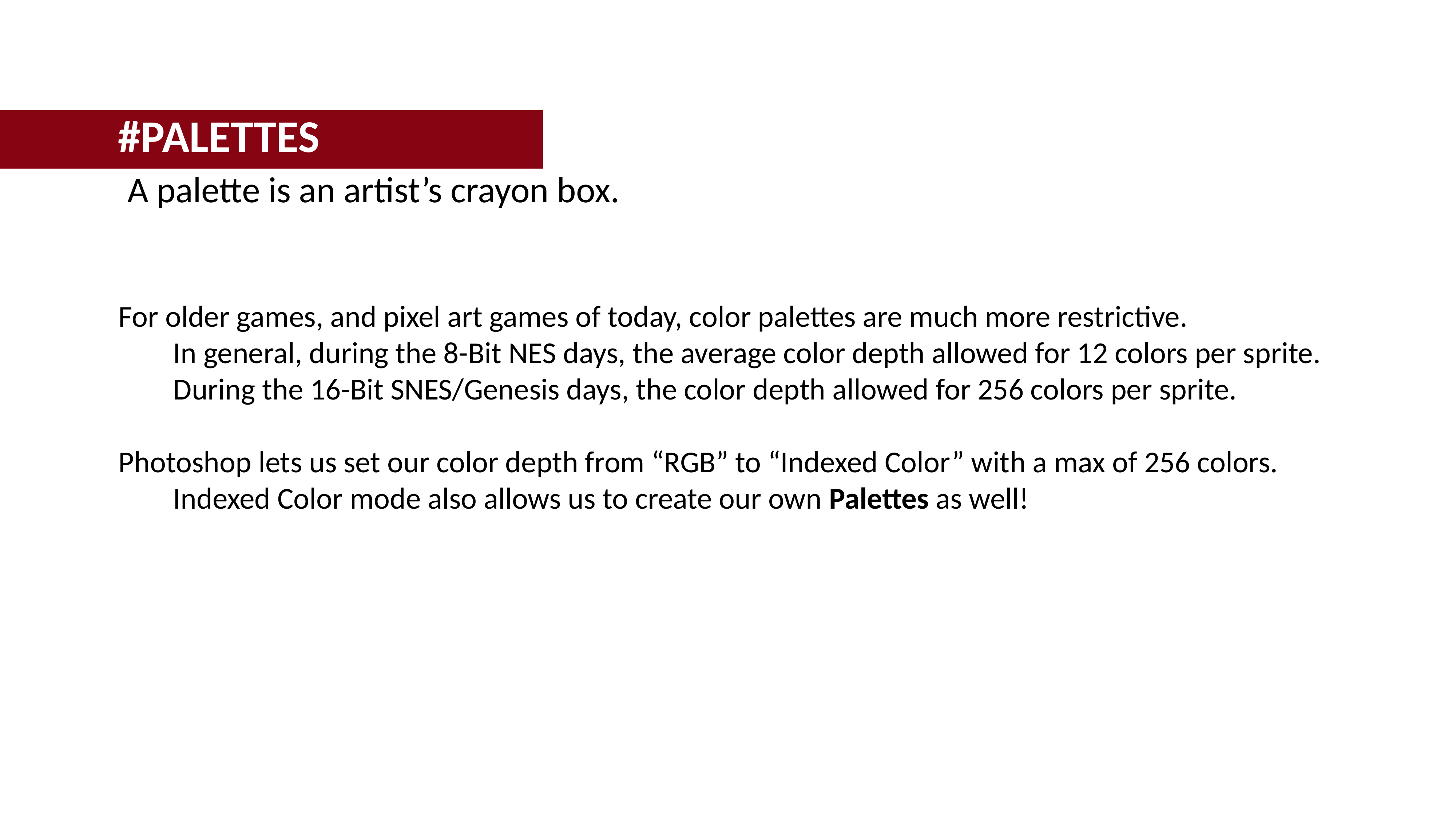

#PALETTES
 A palette is an artist’s crayon box.

For older games, and pixel art games of today, color palettes are much more restrictive.
	In general, during the 8-Bit NES days, the average color depth allowed for 12 colors per sprite.
	During the 16-Bit SNES/Genesis days, the color depth allowed for 256 colors per sprite.

Photoshop lets us set our color depth from “RGB” to “Indexed Color” with a max of 256 colors.
	Indexed Color mode also allows us to create our own Palettes as well!